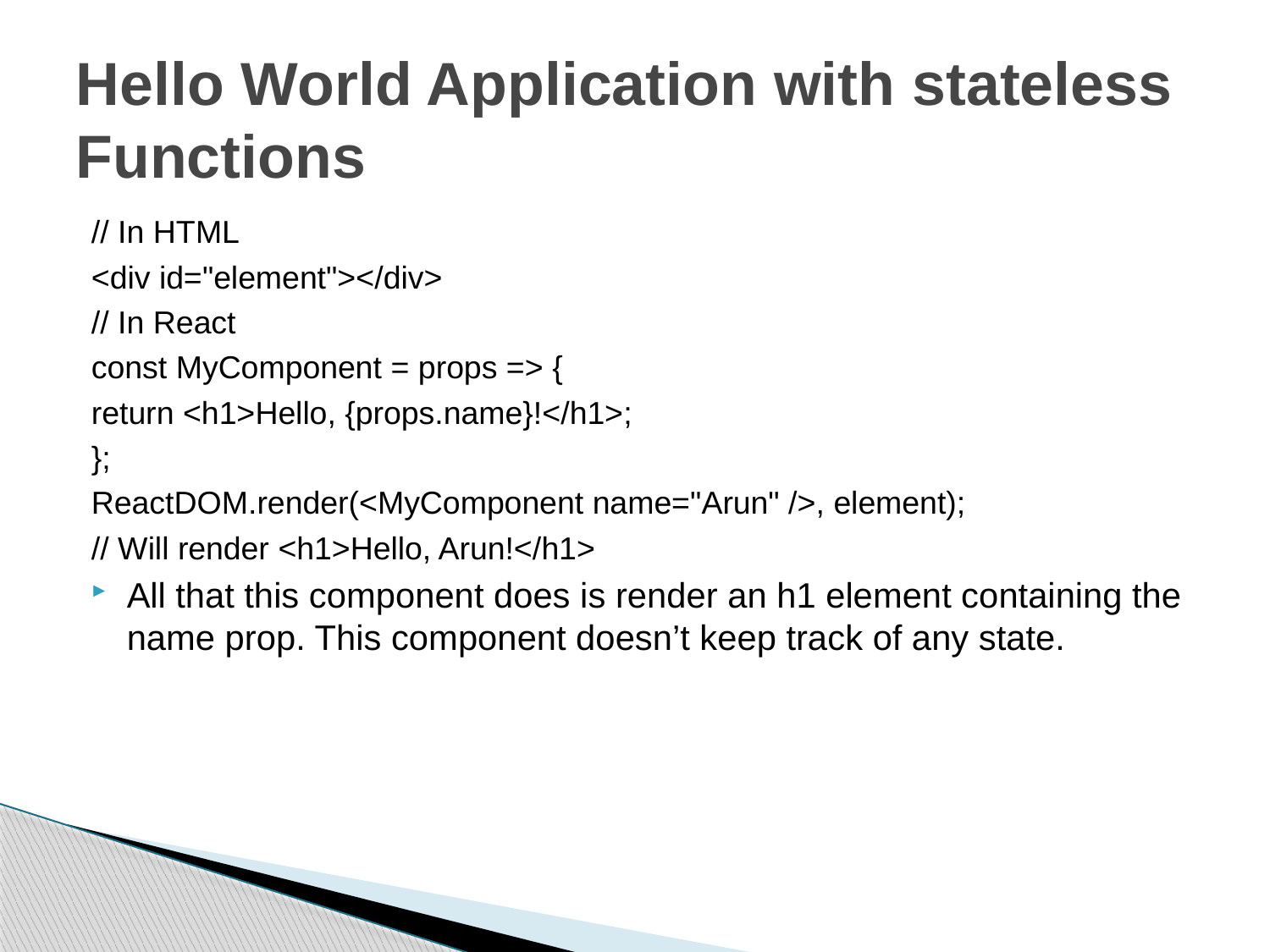

# Hello World Application with stateless Functions
// In HTML
<div id="element"></div>
// In React
const MyComponent = props => {
return <h1>Hello, {props.name}!</h1>;
};
ReactDOM.render(<MyComponent name="Arun" />, element);
// Will render <h1>Hello, Arun!</h1>
All that this component does is render an h1 element containing the name prop. This component doesn’t keep track of any state.